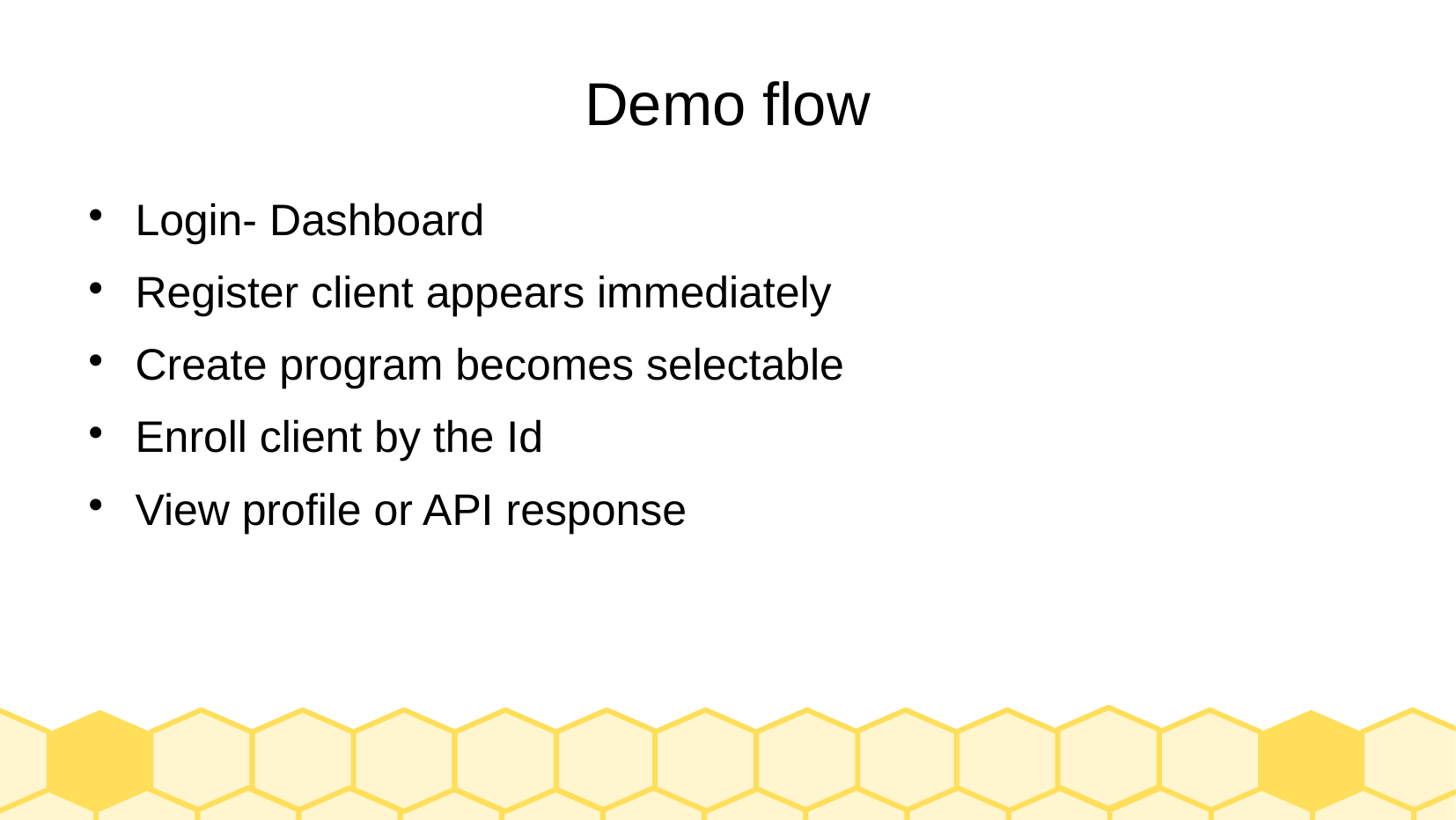

# Demo flow
Login- Dashboard
Register client appears immediately
Create program becomes selectable
Enroll client by the Id
View profile or API response